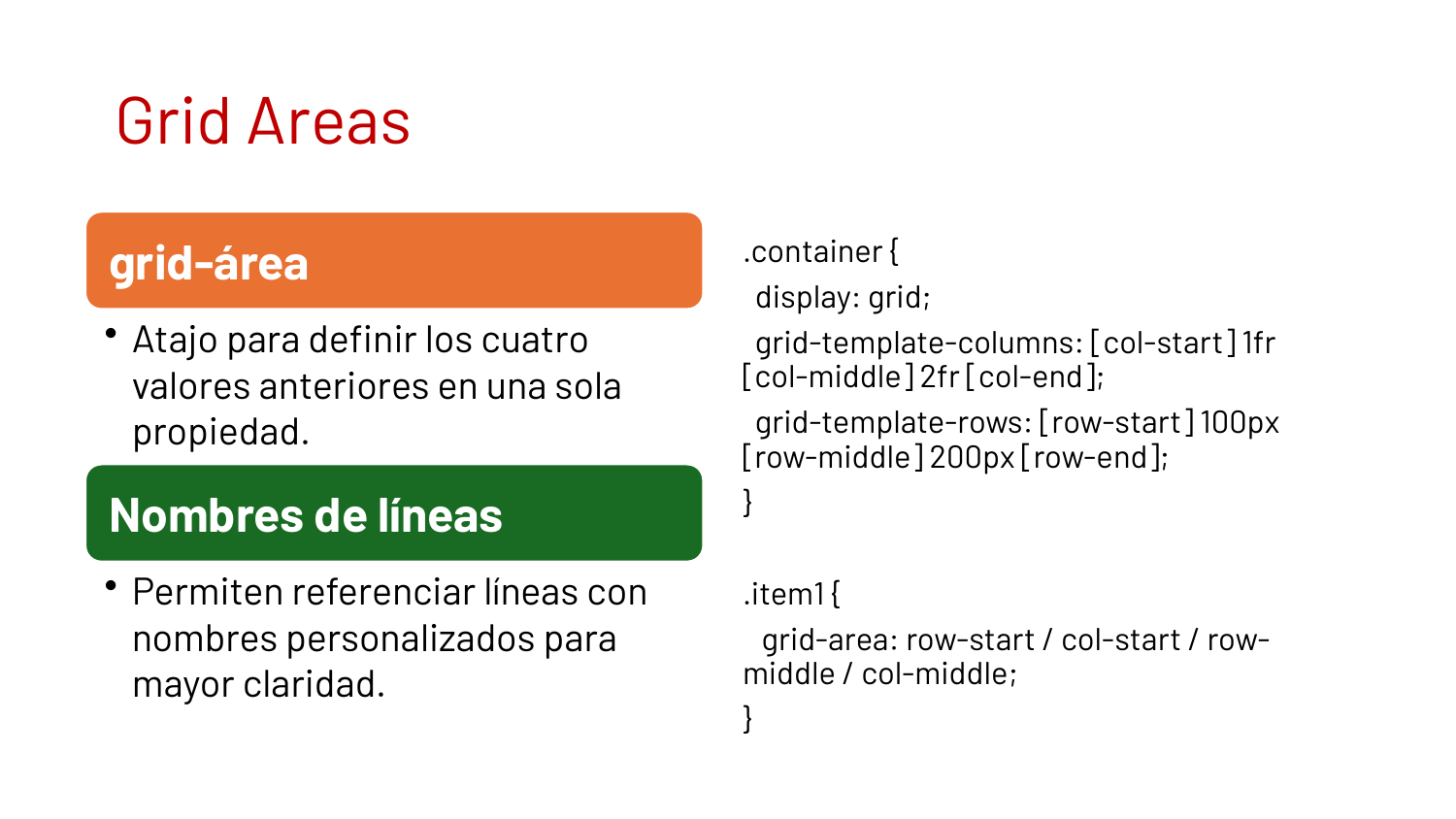

# Grid Areas
grid-área
Atajo para definir los cuatro valores anteriores en una sola propiedad.
Nombres de líneas
Permiten referenciar líneas con nombres personalizados para mayor claridad.
.container {
  display: grid;
  grid-template-columns: [col-start] 1fr [col-middle] 2fr [col-end];
  grid-template-rows: [row-start] 100px [row-middle] 200px [row-end];
}

.item1 {
   grid-area: row-start / col-start / row-middle / col-middle;
}